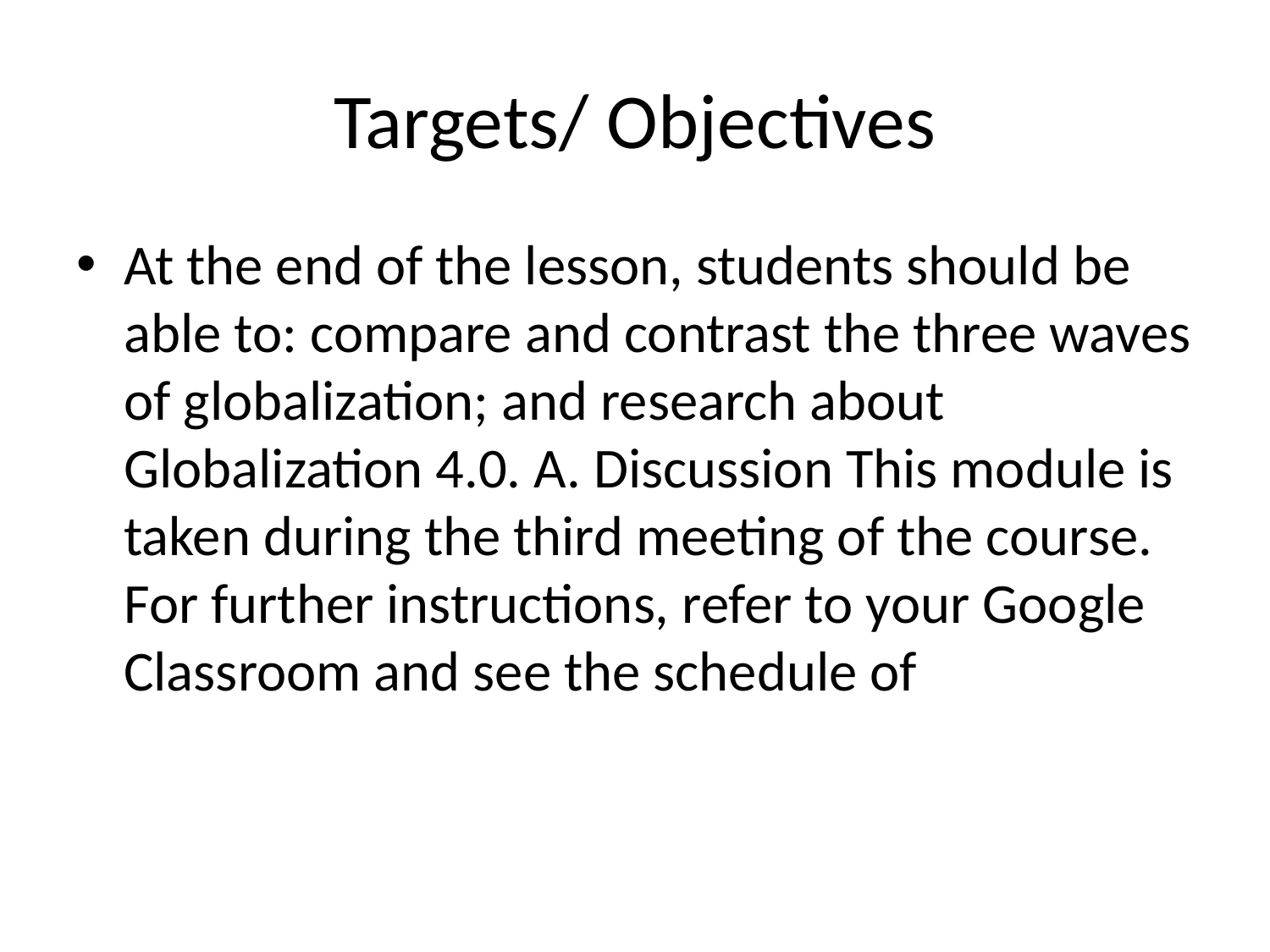

# Targets/ Objectives
At the end of the lesson, students should be able to: compare and contrast the three waves of globalization; and research about Globalization 4.0. A. Discussion This module is taken during the third meeting of the course. For further instructions, refer to your Google Classroom and see the schedule of